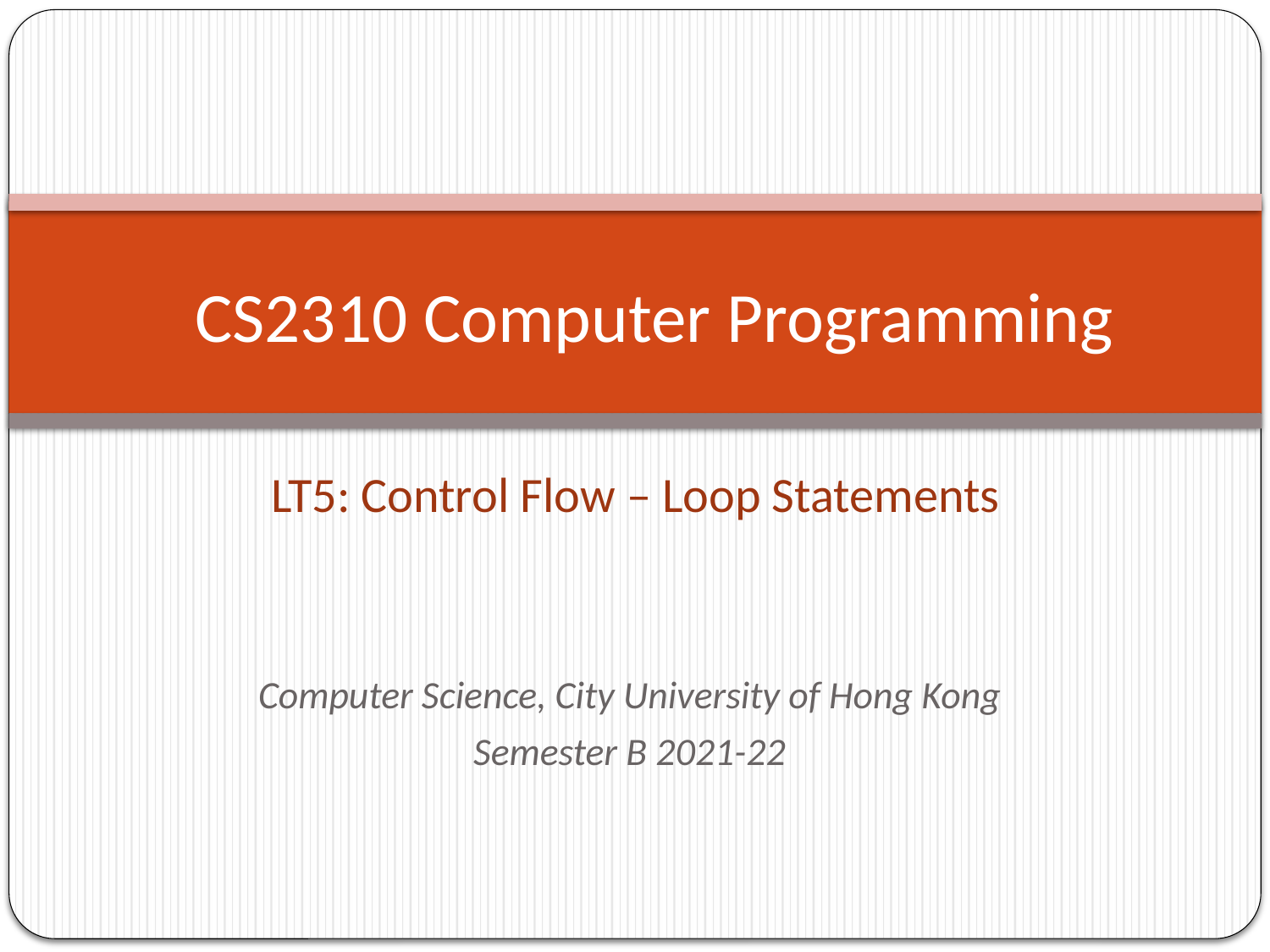

CS2310 Computer Programming
LT5: Control Flow – Loop Statements

Computer Science, City University of Hong Kong
Semester B 2021-22